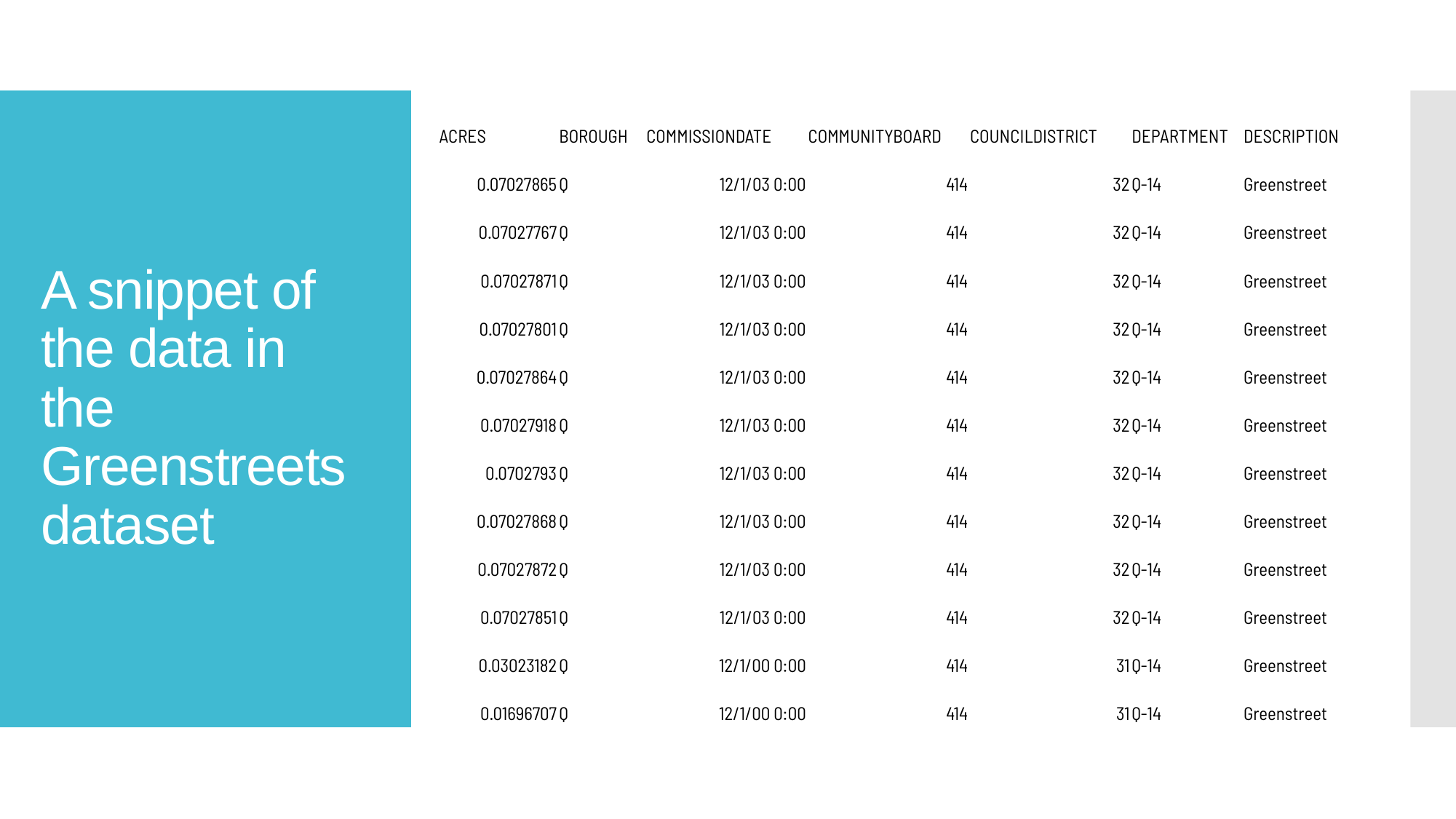

| ACRES | BOROUGH | COMMISSIONDATE | COMMUNITYBOARD | COUNCILDISTRICT | DEPARTMENT | DESCRIPTION |
| --- | --- | --- | --- | --- | --- | --- |
| 0.07027865 | Q | 12/1/03 0:00 | 414 | 32 | Q-14 | Greenstreet |
| 0.07027767 | Q | 12/1/03 0:00 | 414 | 32 | Q-14 | Greenstreet |
| 0.07027871 | Q | 12/1/03 0:00 | 414 | 32 | Q-14 | Greenstreet |
| 0.07027801 | Q | 12/1/03 0:00 | 414 | 32 | Q-14 | Greenstreet |
| 0.07027864 | Q | 12/1/03 0:00 | 414 | 32 | Q-14 | Greenstreet |
| 0.07027918 | Q | 12/1/03 0:00 | 414 | 32 | Q-14 | Greenstreet |
| 0.0702793 | Q | 12/1/03 0:00 | 414 | 32 | Q-14 | Greenstreet |
| 0.07027868 | Q | 12/1/03 0:00 | 414 | 32 | Q-14 | Greenstreet |
| 0.07027872 | Q | 12/1/03 0:00 | 414 | 32 | Q-14 | Greenstreet |
| 0.07027851 | Q | 12/1/03 0:00 | 414 | 32 | Q-14 | Greenstreet |
| 0.03023182 | Q | 12/1/00 0:00 | 414 | 31 | Q-14 | Greenstreet |
| 0.01696707 | Q | 12/1/00 0:00 | 414 | 31 | Q-14 | Greenstreet |
# A snippet of the data in the Greenstreets dataset